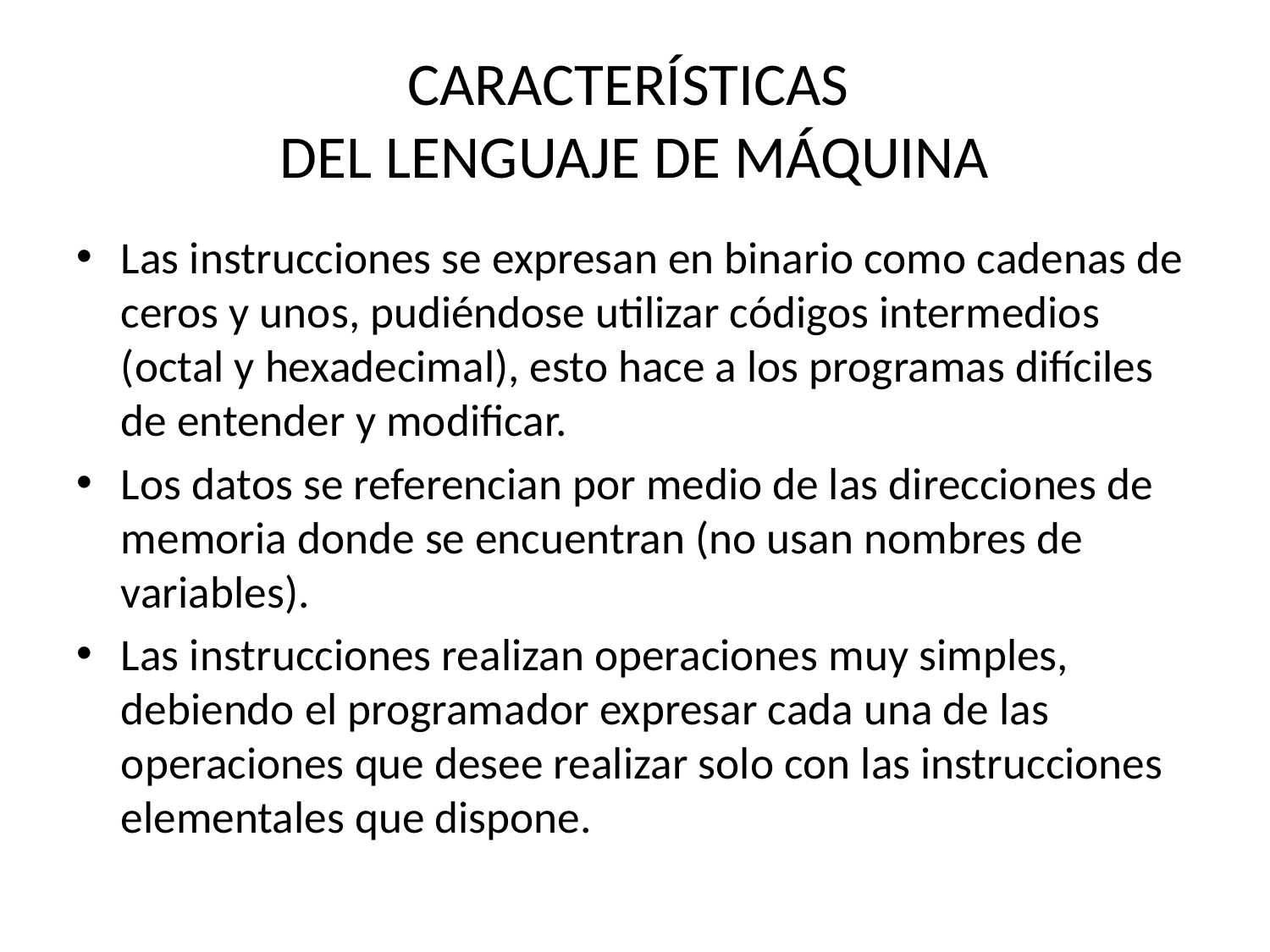

# CARACTERÍSTICAS DEL LENGUAJE DE MÁQUINA
Las instrucciones se expresan en binario como cadenas de ceros y unos, pudiéndose utilizar códigos intermedios (octal y hexadecimal), esto hace a los programas difíciles de entender y modificar.
Los datos se referencian por medio de las direcciones de memoria donde se encuentran (no usan nombres de variables).
Las instrucciones realizan operaciones muy simples, debiendo el programador expresar cada una de las operaciones que desee realizar solo con las instrucciones elementales que dispone.